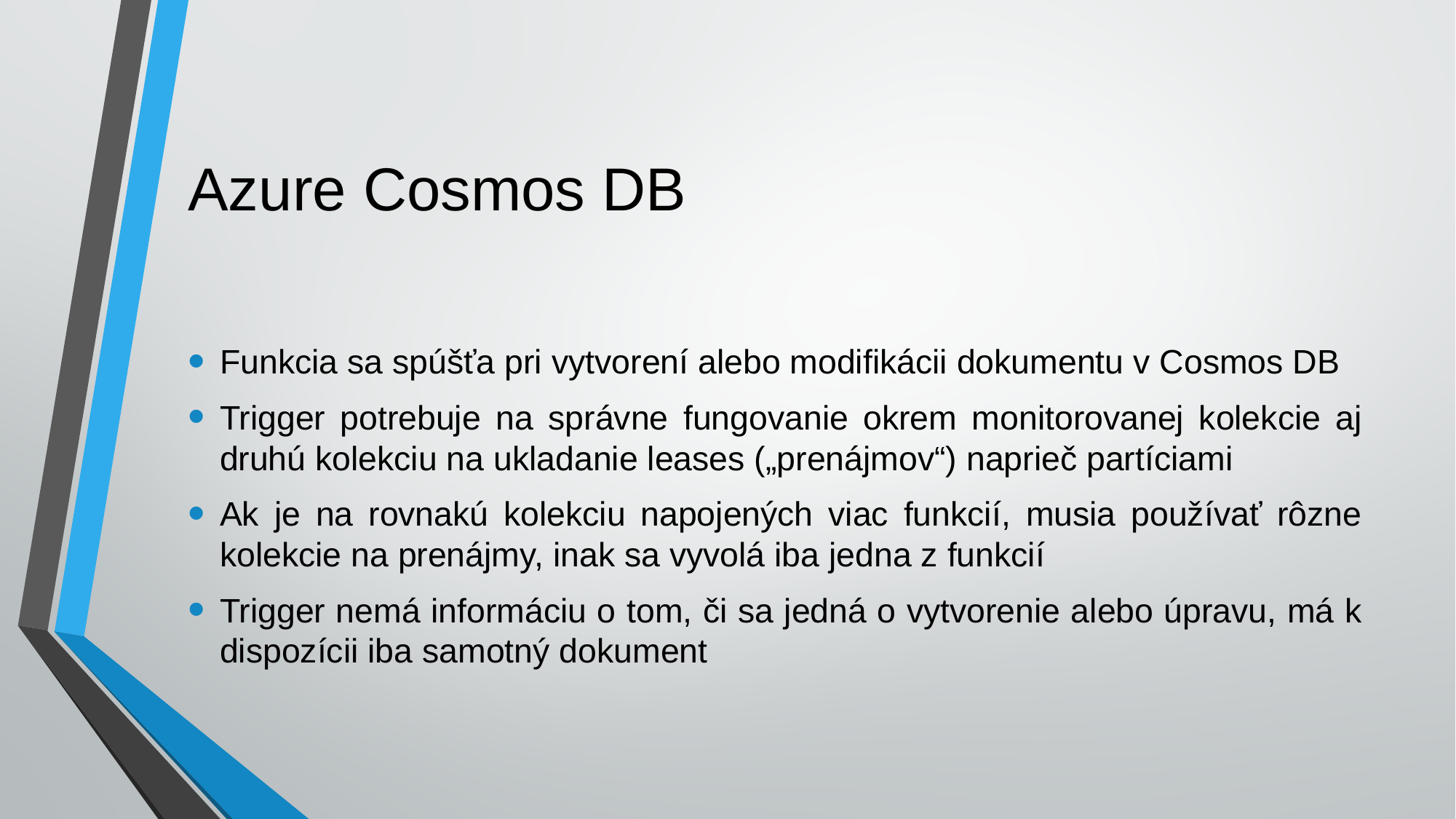

# Azure Cosmos DB
Funkcia sa spúšťa pri vytvorení alebo modifikácii dokumentu v Cosmos DB
Trigger potrebuje na správne fungovanie okrem monitorovanej kolekcie aj druhú kolekciu na ukladanie leases („prenájmov“) naprieč partíciami
Ak je na rovnakú kolekciu napojených viac funkcií, musia používať rôzne kolekcie na prenájmy, inak sa vyvolá iba jedna z funkcií
Trigger nemá informáciu o tom, či sa jedná o vytvorenie alebo úpravu, má k dispozícii iba samotný dokument